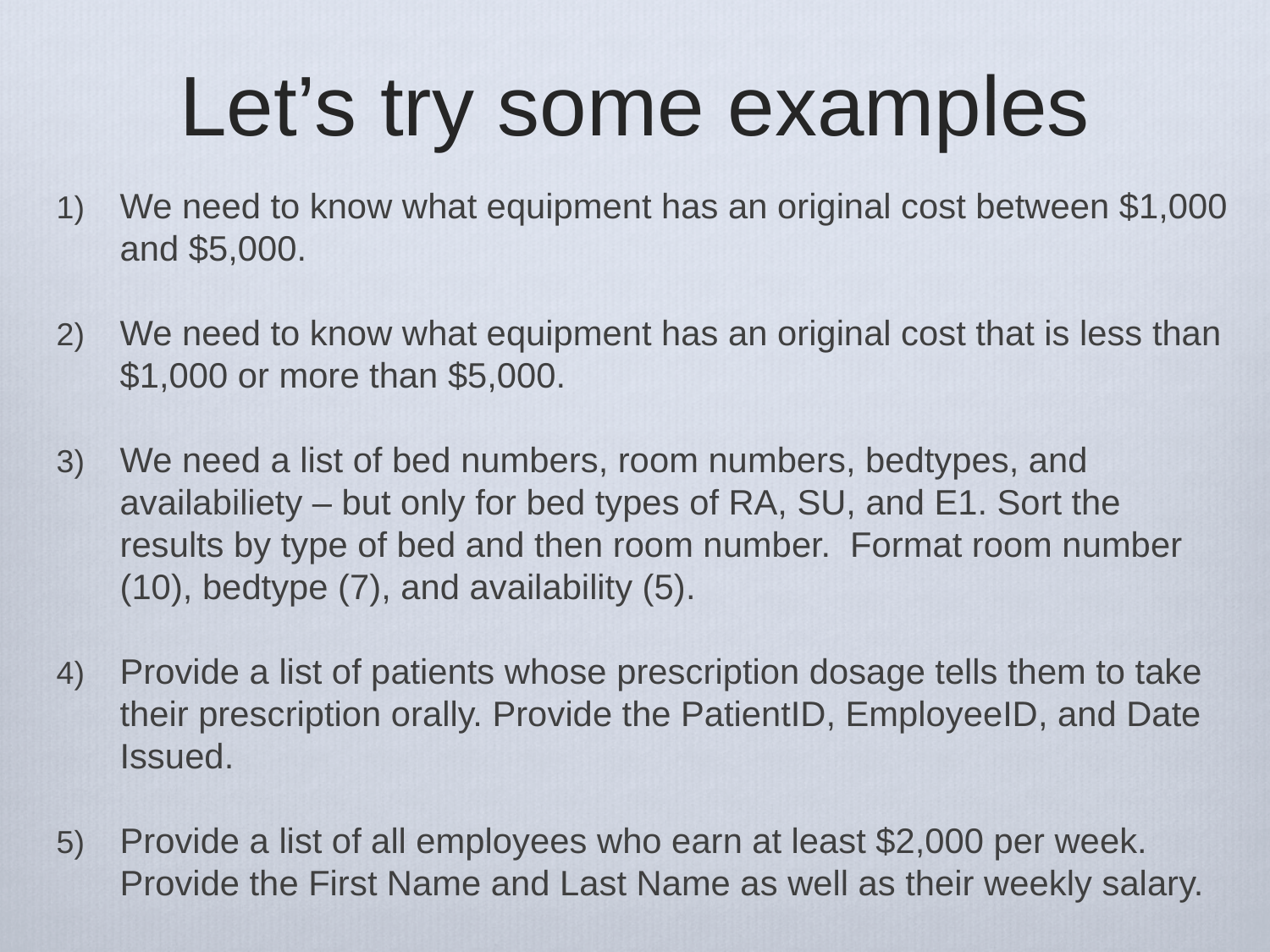

# Let’s try some examples
We need to know what equipment has an original cost between $1,000 and $5,000.
We need to know what equipment has an original cost that is less than $1,000 or more than $5,000.
We need a list of bed numbers, room numbers, bedtypes, and availabiliety – but only for bed types of RA, SU, and E1. Sort the results by type of bed and then room number.  Format room number (10), bedtype (7), and availability (5).
Provide a list of patients whose prescription dosage tells them to take their prescription orally. Provide the PatientID, EmployeeID, and Date Issued.
Provide a list of all employees who earn at least $2,000 per week.  Provide the First Name and Last Name as well as their weekly salary.